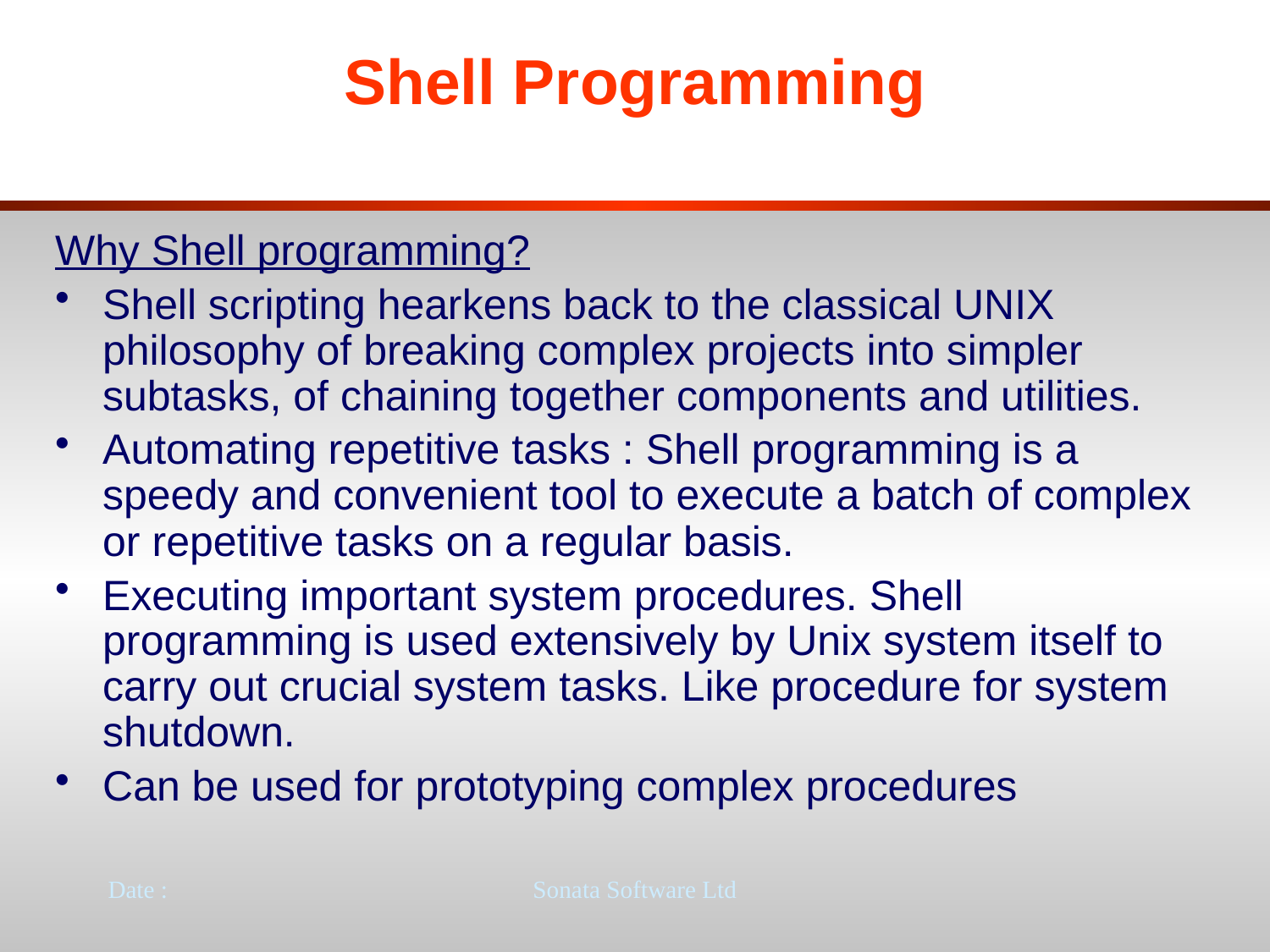

# Shell Programming
Why Shell programming?
Shell scripting hearkens back to the classical UNIX philosophy of breaking complex projects into simpler subtasks, of chaining together components and utilities.
Automating repetitive tasks : Shell programming is a speedy and convenient tool to execute a batch of complex or repetitive tasks on a regular basis.
Executing important system procedures. Shell programming is used extensively by Unix system itself to carry out crucial system tasks. Like procedure for system shutdown.
Can be used for prototyping complex procedures
Date :
Sonata Software Ltd